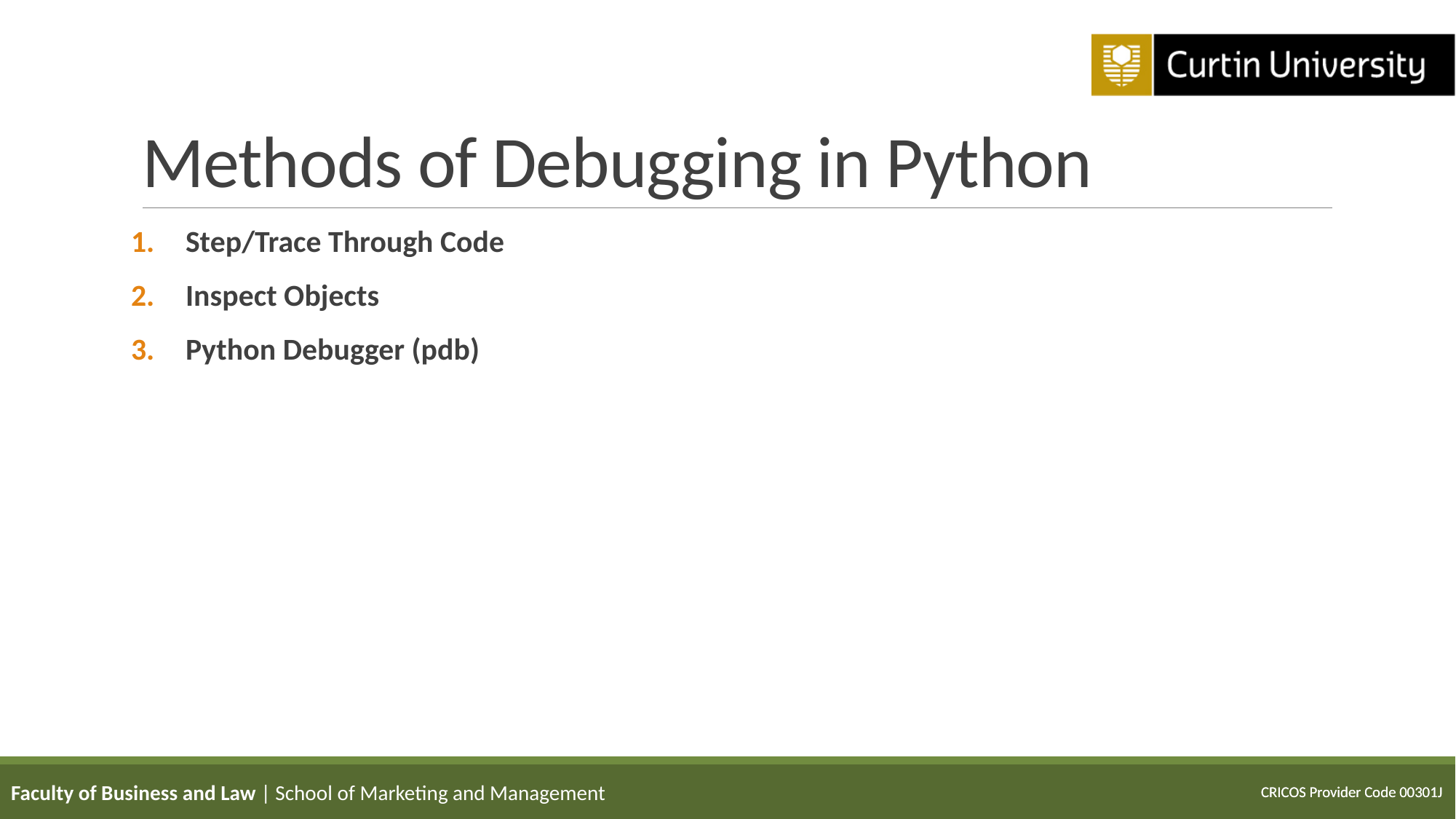

# Methods of Debugging in Python
Step/Trace Through Code
Inspect Objects
Python Debugger (pdb)
Faculty of Business and Law | School of Marketing and Management